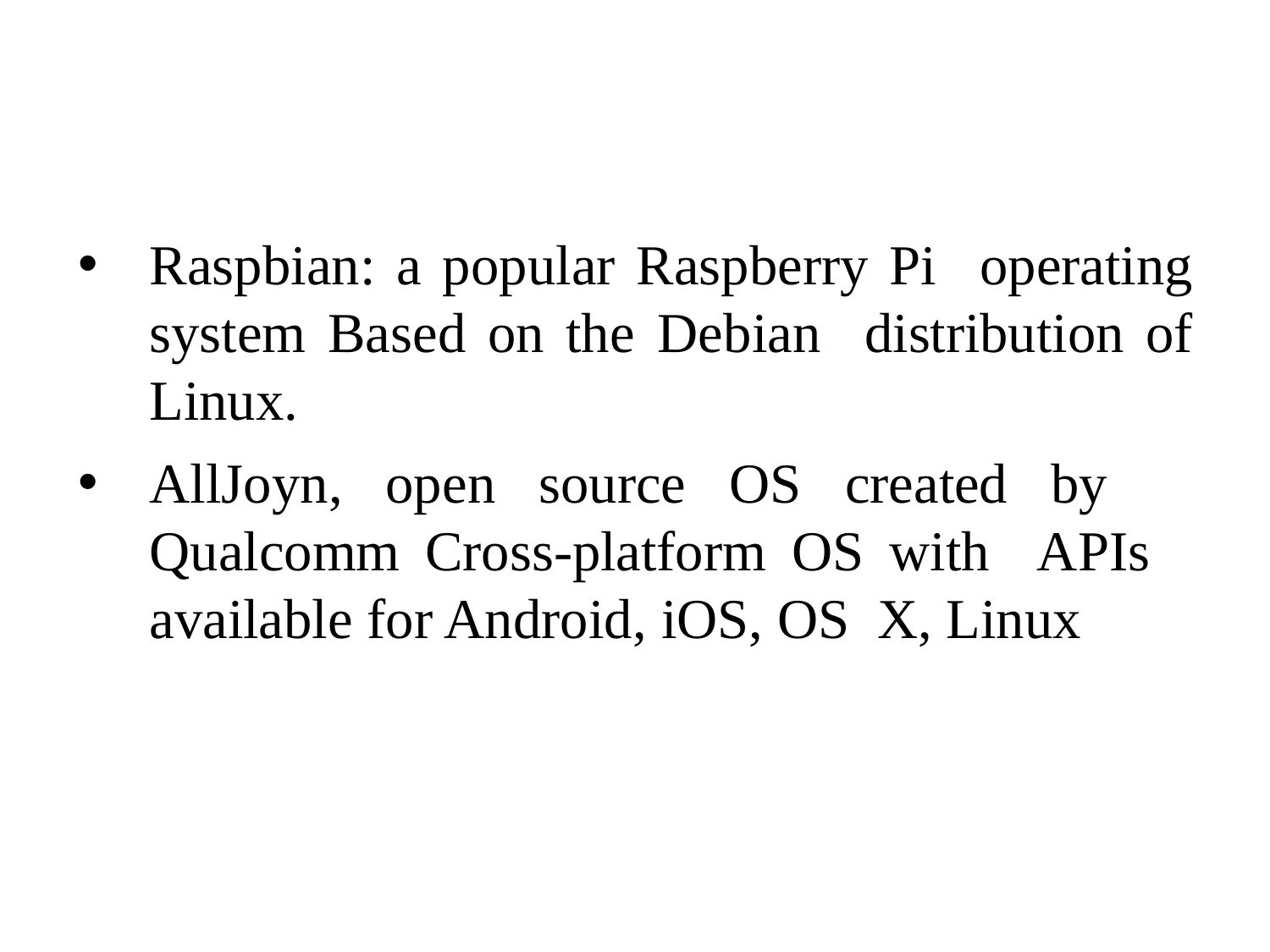

#
Raspbian: a popular Raspberry Pi  operating system Based on the Debian  distribution of Linux.
AllJoyn, open source OS created by  Qualcomm Cross-platform OS with  APIs available for Android, iOS, OS  X, Linux